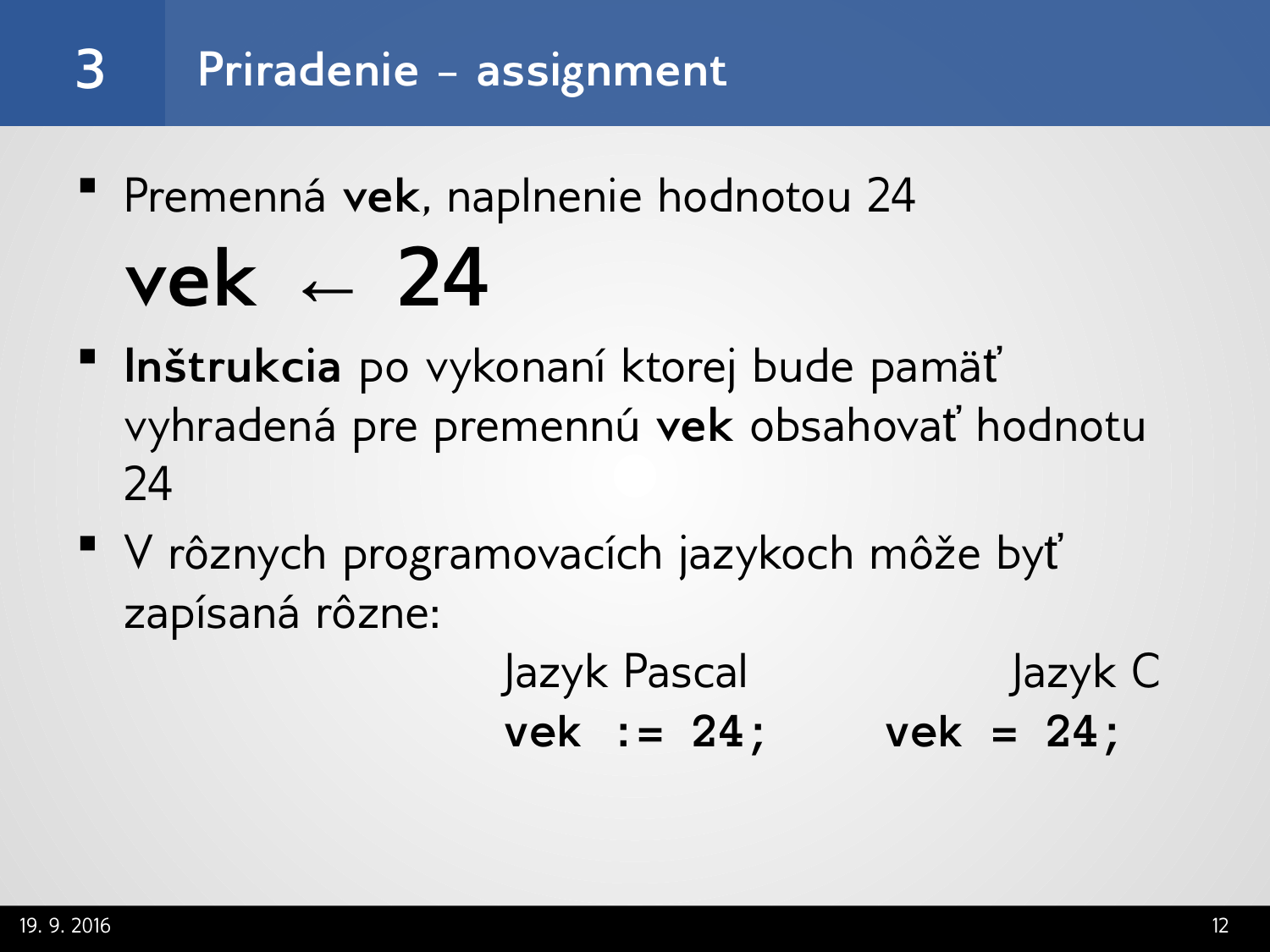

3
Priradenie – assignment
Premenná vek, naplnenie hodnotou 24
vek ← 24
Inštrukcia po vykonaní ktorej bude pamäť vyhradená pre premennú vek obsahovať hodnotu 24
V rôznych programovacích jazykoch môže byť zapísaná rôzne:
			Jazyk Pascal 		Jazyk C
			vek := 24;	vek = 24;